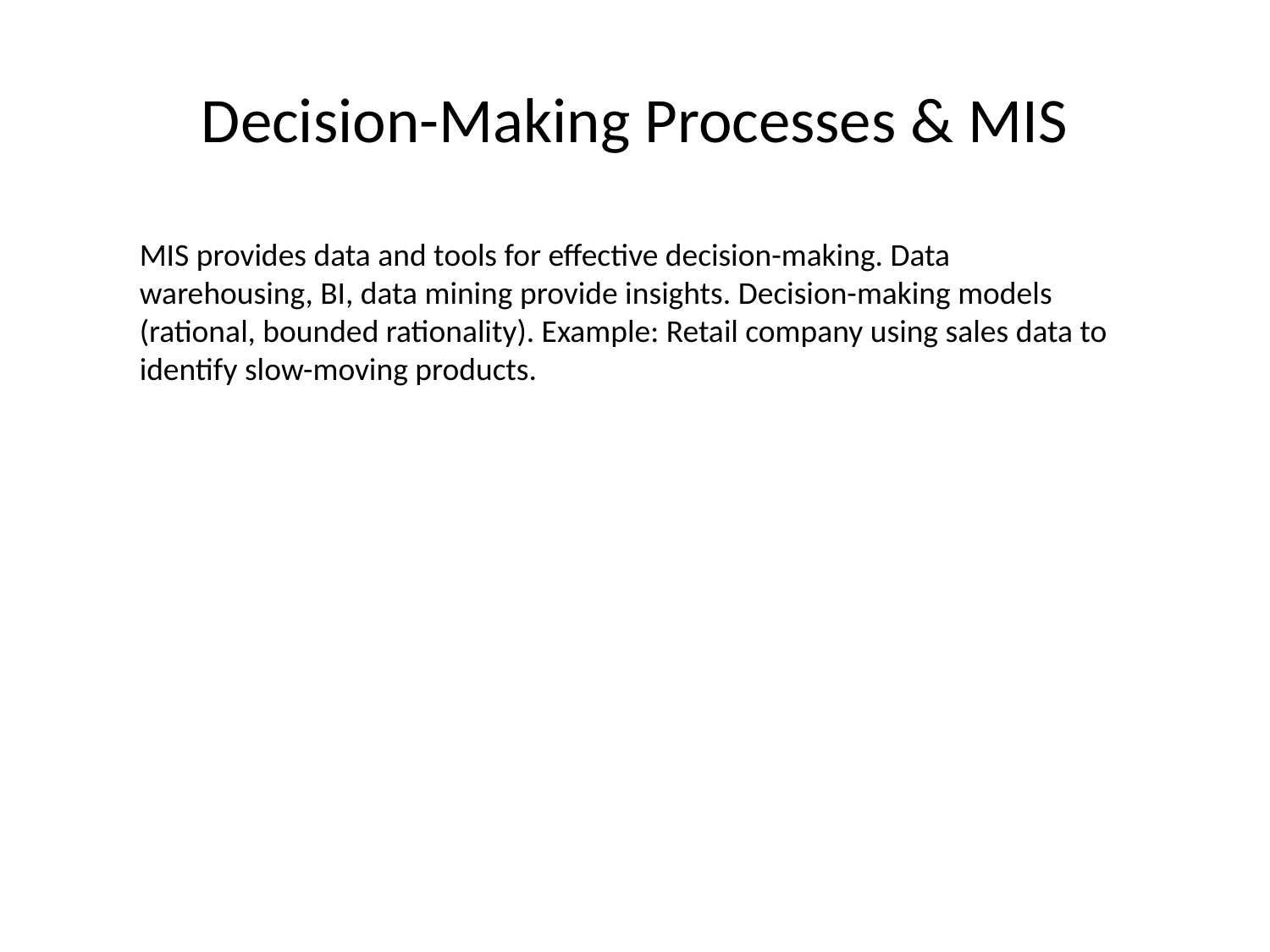

# Decision-Making Processes & MIS

MIS provides data and tools for effective decision-making. Data warehousing, BI, data mining provide insights. Decision-making models (rational, bounded rationality). Example: Retail company using sales data to identify slow-moving products.